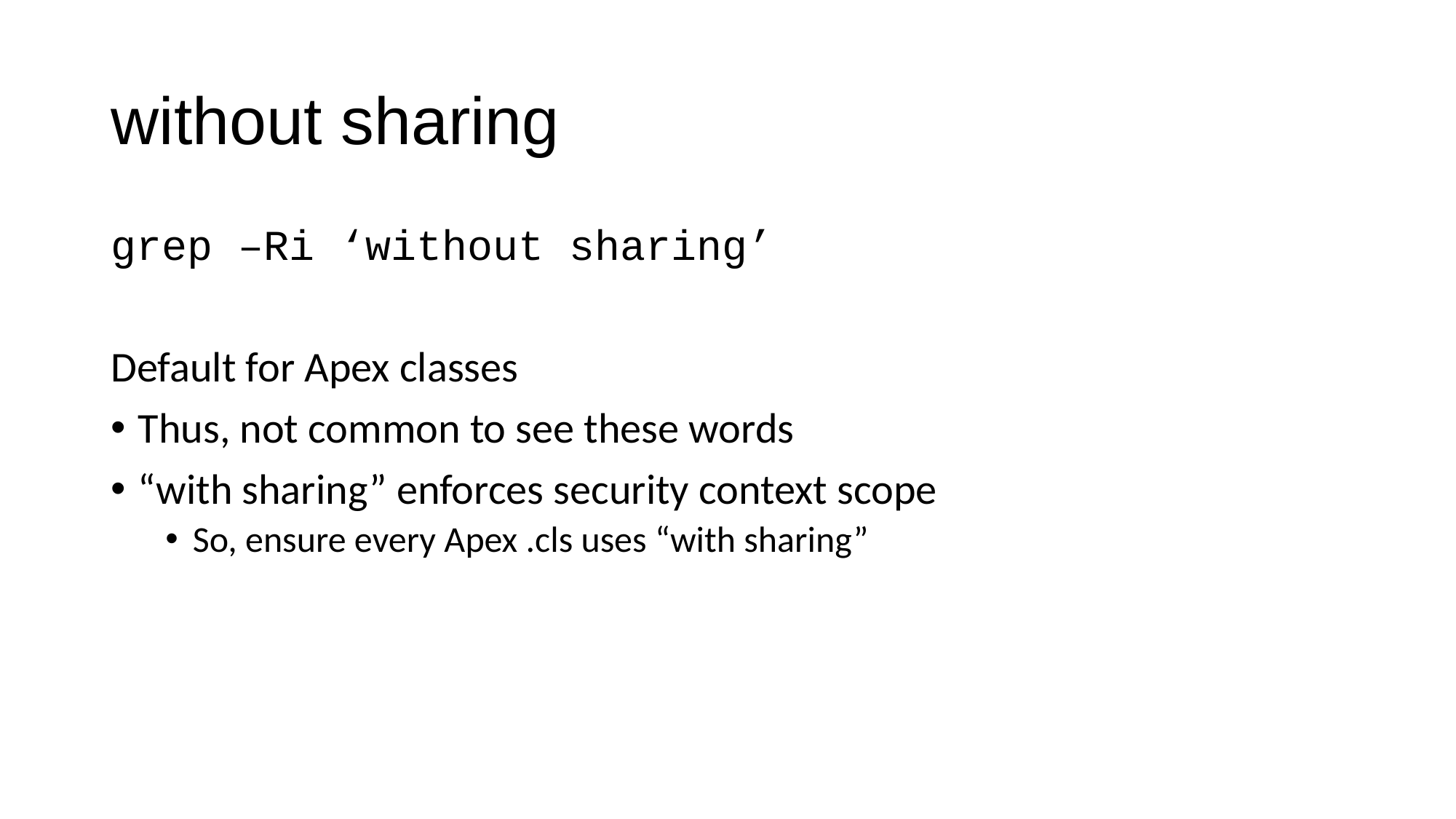

# without sharing
grep –Ri ‘without sharing’

Default for Apex classes
Thus, not common to see these words
“with sharing” enforces security context scope
So, ensure every Apex .cls uses “with sharing”